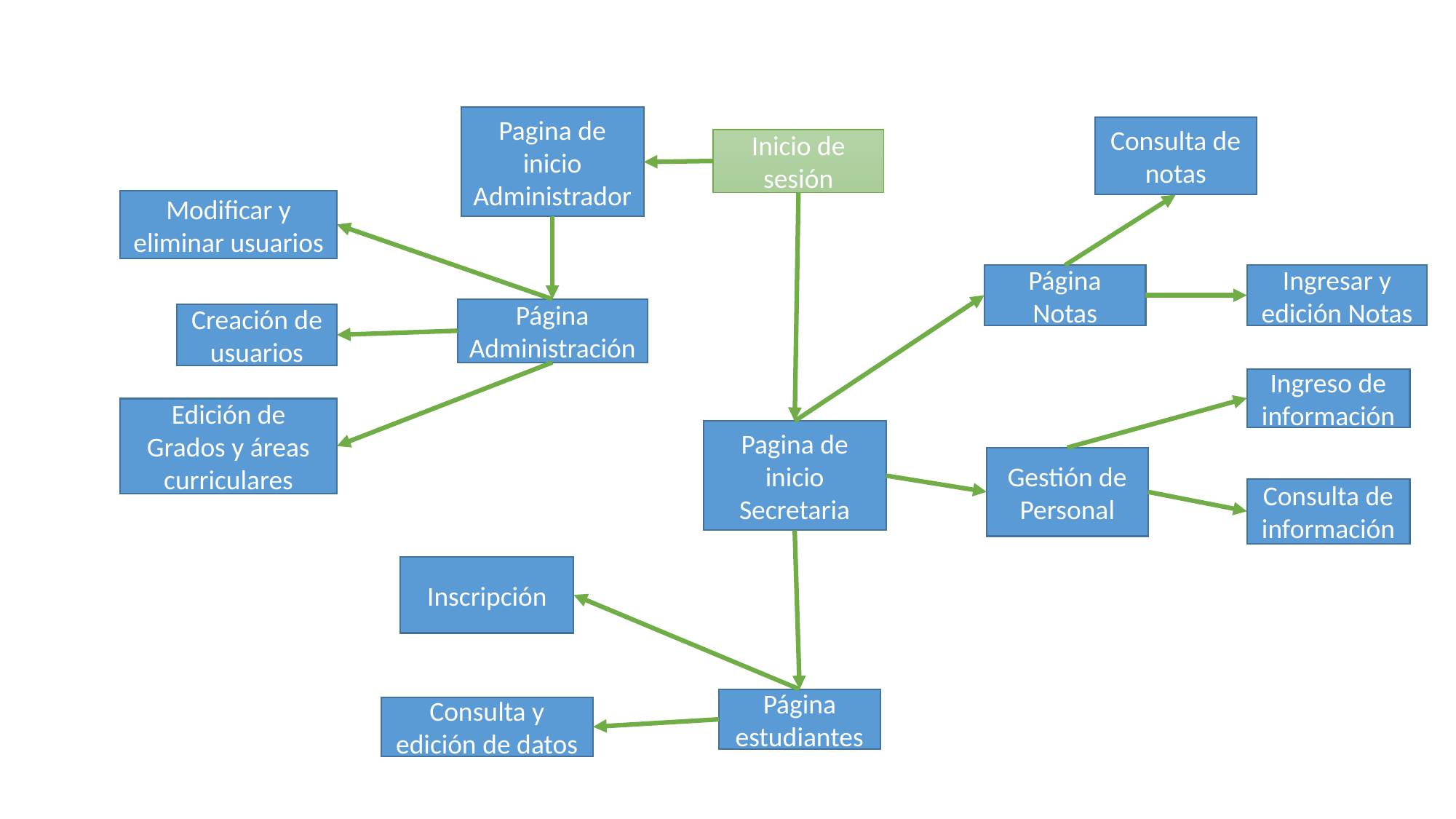

Pagina de inicio Administrador
Consulta de notas
Inicio de sesión
Modificar y eliminar usuarios
Página Notas
Ingresar y edición Notas
Página Administración
Creación de usuarios
Ingreso de información
Edición de Grados y áreas curriculares
Pagina de inicio Secretaria
Gestión de Personal
Consulta de información
Inscripción
Página estudiantes
Consulta y edición de datos